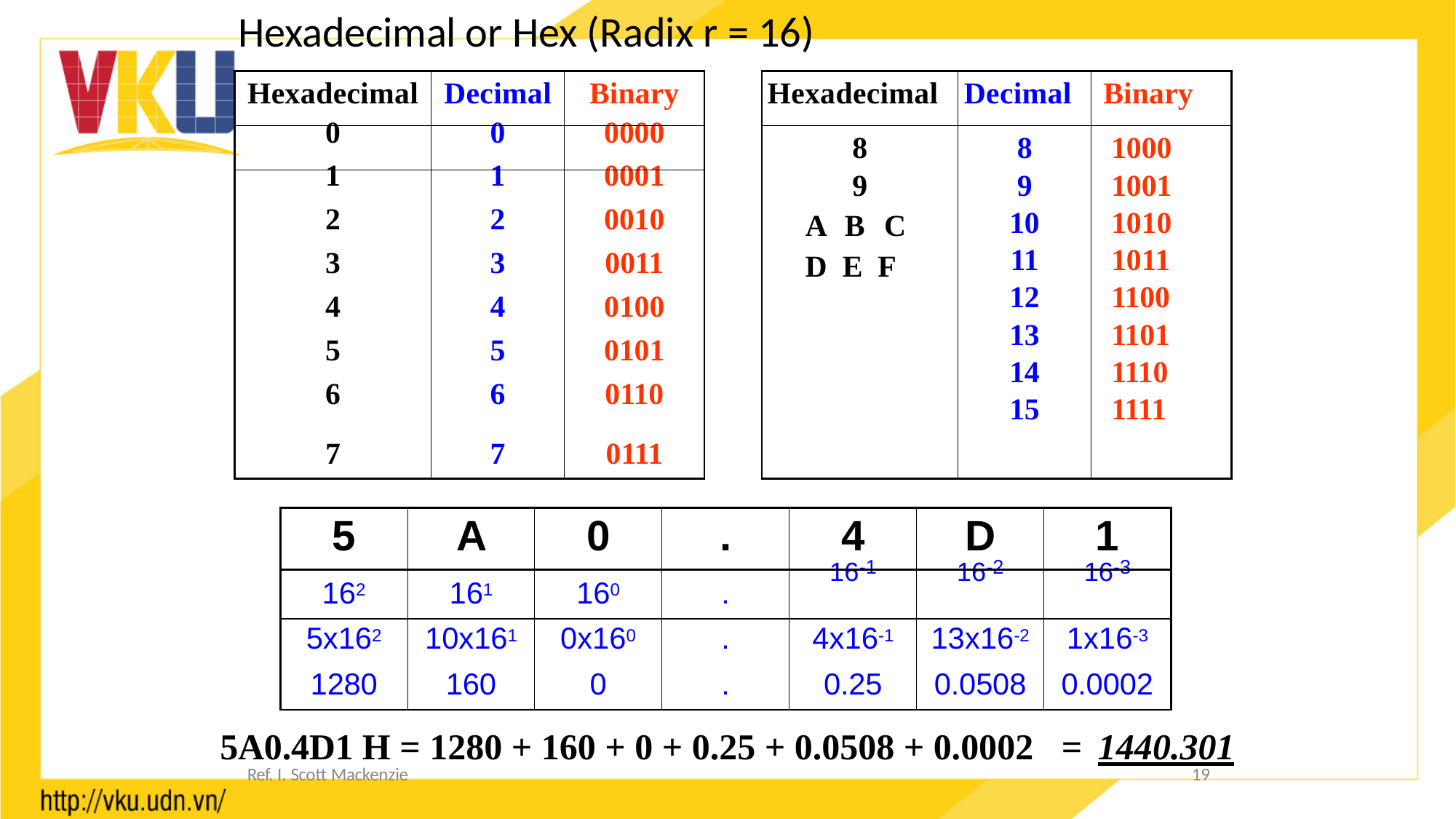

# Hexadecimal or Hex (Radix r = 16)
| Hexadecimal | Decimal | Binary |
| --- | --- | --- |
| 0 | 0 | 0000 |
| 1 | 1 | 0001 |
| 2 | 2 | 0010 |
| 3 | 3 | 0011 |
| 4 | 4 | 0100 |
| 5 | 5 | 0101 |
| 6 | 6 | 0110 |
| 7 | 7 | 0111 |
| Hexadecimal | Decimal | Binary |
| --- | --- | --- |
| 8 9 A B C D E F | 8 9 10 11 12 13 14 15 | 1000 1001 1010 1011 1100 1101 1110 1111 |
| 5 | A | 0 | . | 4 | D | 1 |
| --- | --- | --- | --- | --- | --- | --- |
| 162 | 161 | 160 | . | 16-1 | 16-2 | 16-3 |
| 5x162 | 10x161 | 0x160 | . | 4x16-1 | 13x16-2 | 1x16-3 |
| 1280 | 160 | 0 | . | 0.25 | 0.0508 | 0.0002 |
5A0.4D1 H = 1280 + 160 + 0 + 0.25 + 0.0508 + 0.0002
Ref. I. Scott Mackenzie
= 1440.301
19